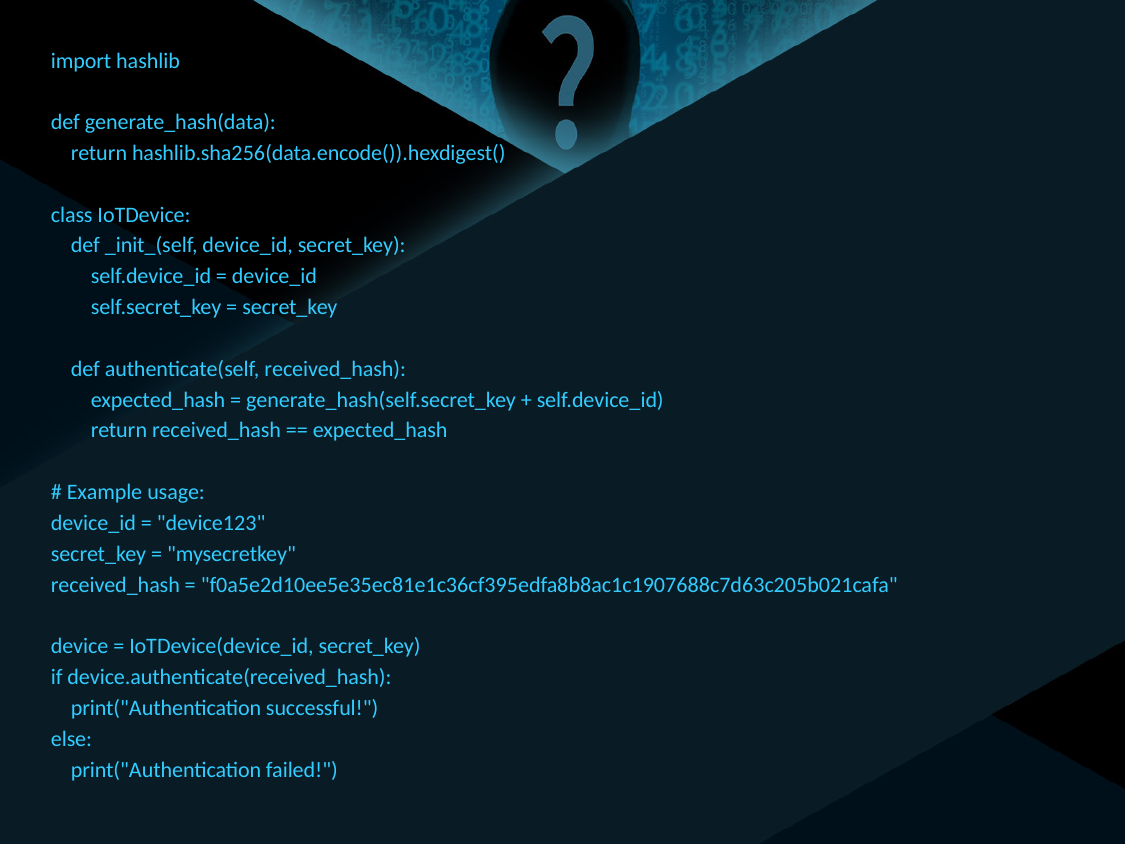

import hashlib

def generate_hash(data):
    return hashlib.sha256(data.encode()).hexdigest()

class IoTDevice:
    def _init_(self, device_id, secret_key):
        self.device_id = device_id
        self.secret_key = secret_key

    def authenticate(self, received_hash):
        expected_hash = generate_hash(self.secret_key + self.device_id)
        return received_hash == expected_hash

# Example usage:
device_id = "device123"
secret_key = "mysecretkey"
received_hash = "f0a5e2d10ee5e35ec81e1c36cf395edfa8b8ac1c1907688c7d63c205b021cafa"

device = IoTDevice(device_id, secret_key)
if device.authenticate(received_hash):
    print("Authentication successful!")
else:
    print("Authentication failed!")